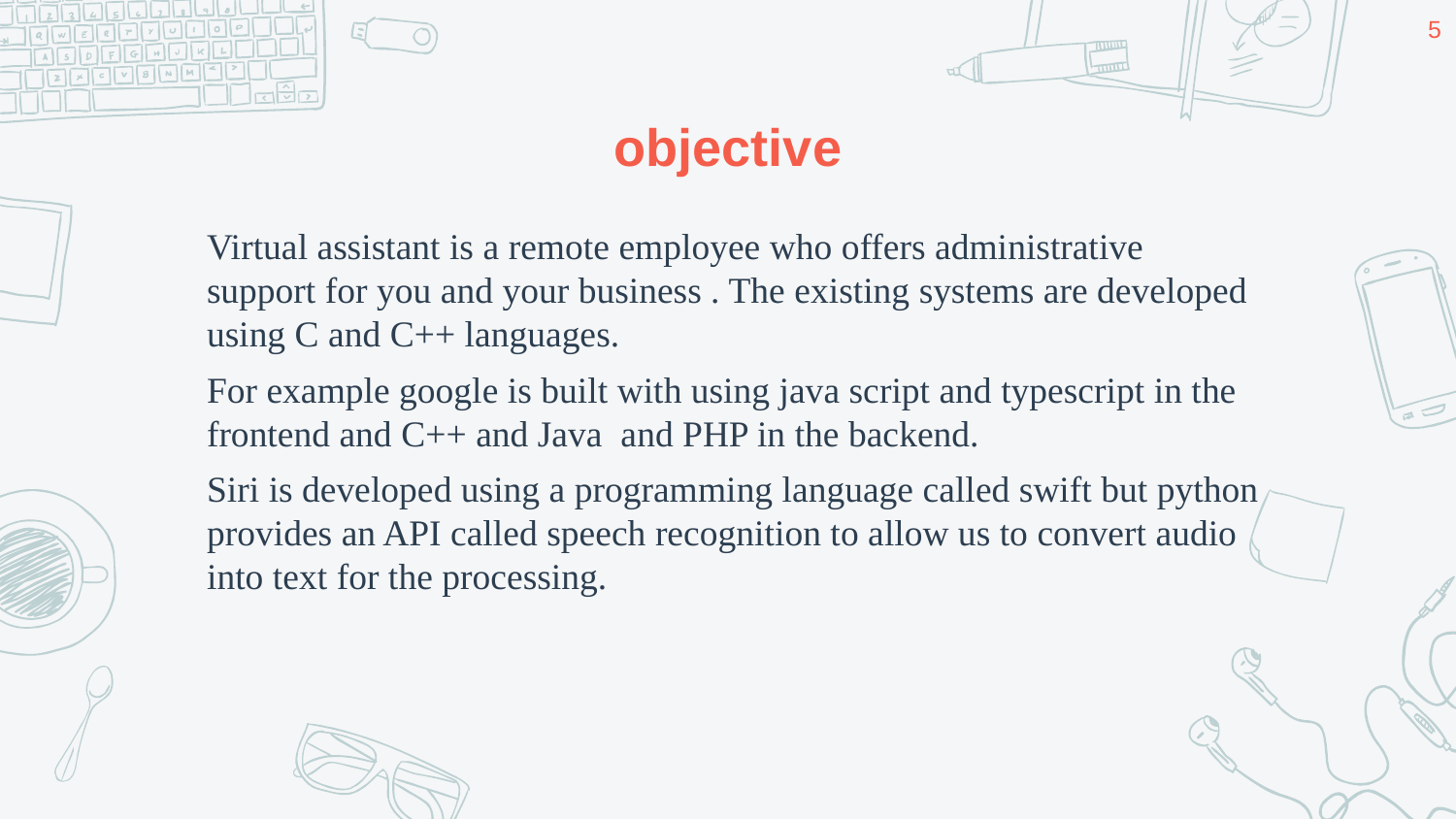

5
# objective
Virtual assistant is a remote employee who offers administrative support for you and your business . The existing systems are developed using C and C++ languages.
For example google is built with using java script and typescript in the frontend and C++ and Java  and PHP in the backend.
Siri is developed using a programming language called swift but python provides an API called speech recognition to allow us to convert audio into text for the processing.